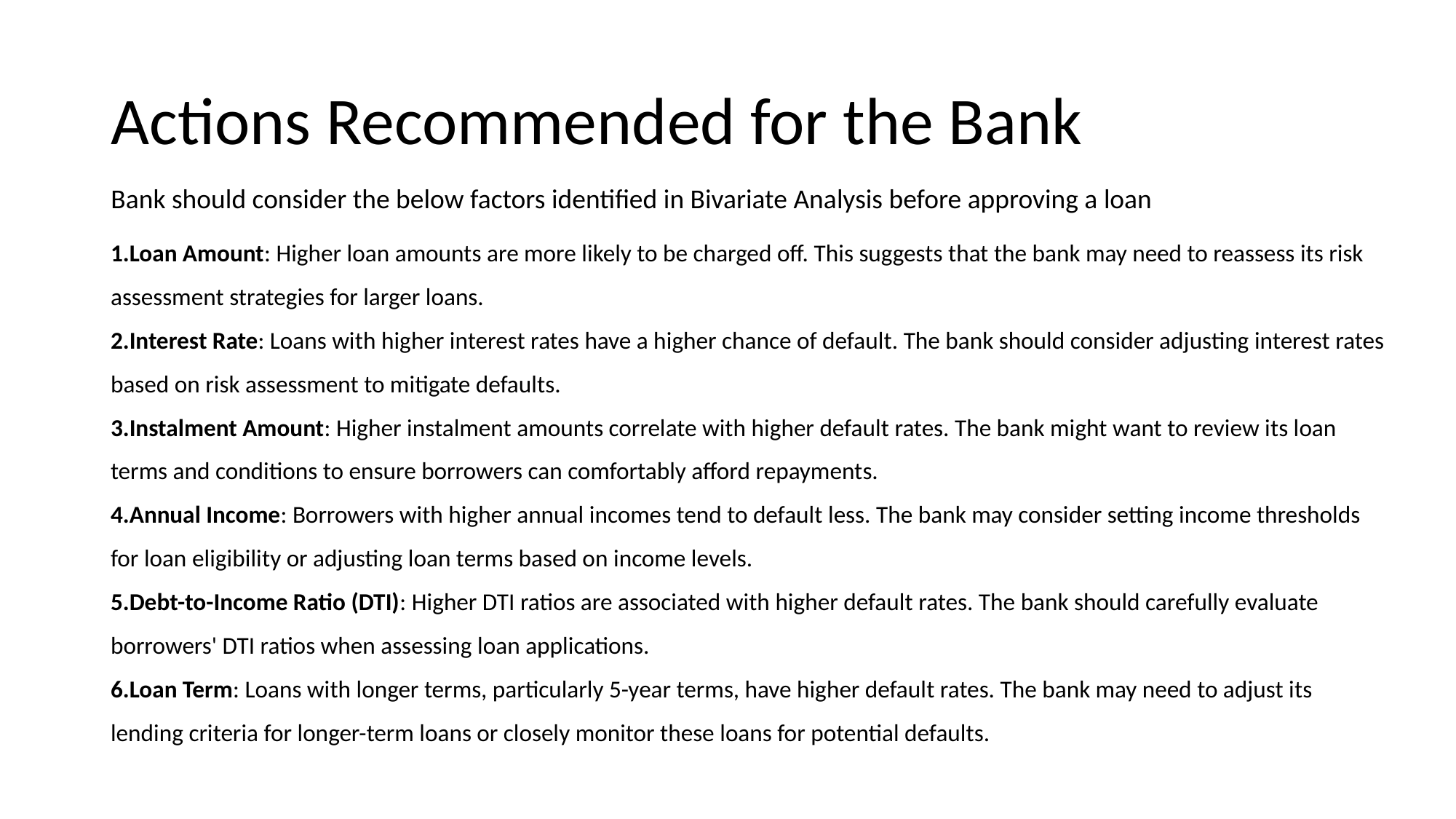

# Actions Recommended for the Bank
Bank should consider the below factors identified in Bivariate Analysis before approving a loan
Loan Amount: Higher loan amounts are more likely to be charged off. This suggests that the bank may need to reassess its risk assessment strategies for larger loans.
Interest Rate: Loans with higher interest rates have a higher chance of default. The bank should consider adjusting interest rates based on risk assessment to mitigate defaults.
Instalment Amount: Higher instalment amounts correlate with higher default rates. The bank might want to review its loan terms and conditions to ensure borrowers can comfortably afford repayments.
Annual Income: Borrowers with higher annual incomes tend to default less. The bank may consider setting income thresholds for loan eligibility or adjusting loan terms based on income levels.
Debt-to-Income Ratio (DTI): Higher DTI ratios are associated with higher default rates. The bank should carefully evaluate borrowers' DTI ratios when assessing loan applications.
Loan Term: Loans with longer terms, particularly 5-year terms, have higher default rates. The bank may need to adjust its lending criteria for longer-term loans or closely monitor these loans for potential defaults.